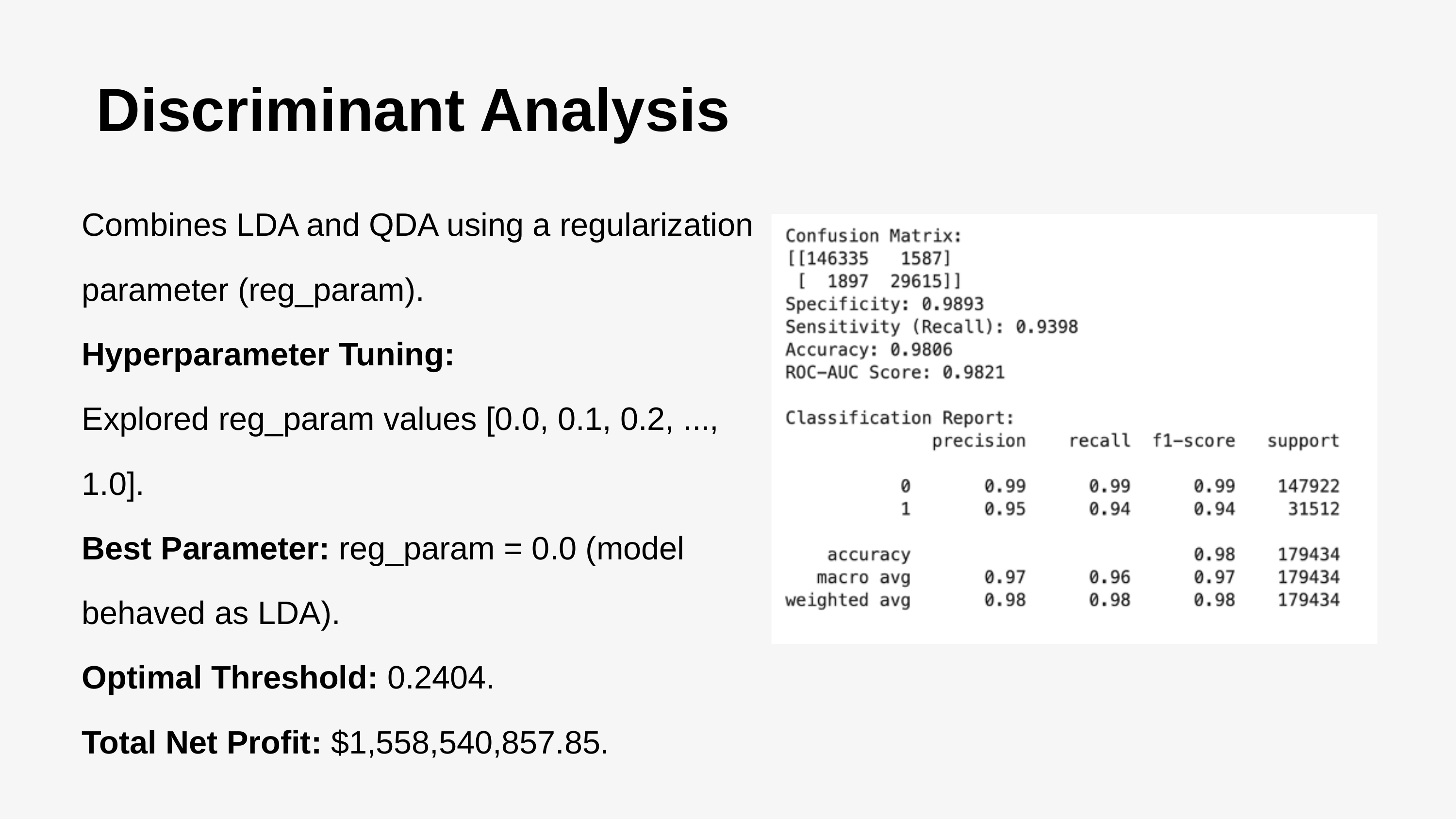

Discriminant Analysis
Combines LDA and QDA using a regularization parameter (reg_param).
Hyperparameter Tuning:
Explored reg_param values [0.0, 0.1, 0.2, ..., 1.0].
Best Parameter: reg_param = 0.0 (model behaved as LDA).
Optimal Threshold: 0.2404.
Total Net Profit: $1,558,540,857.85.